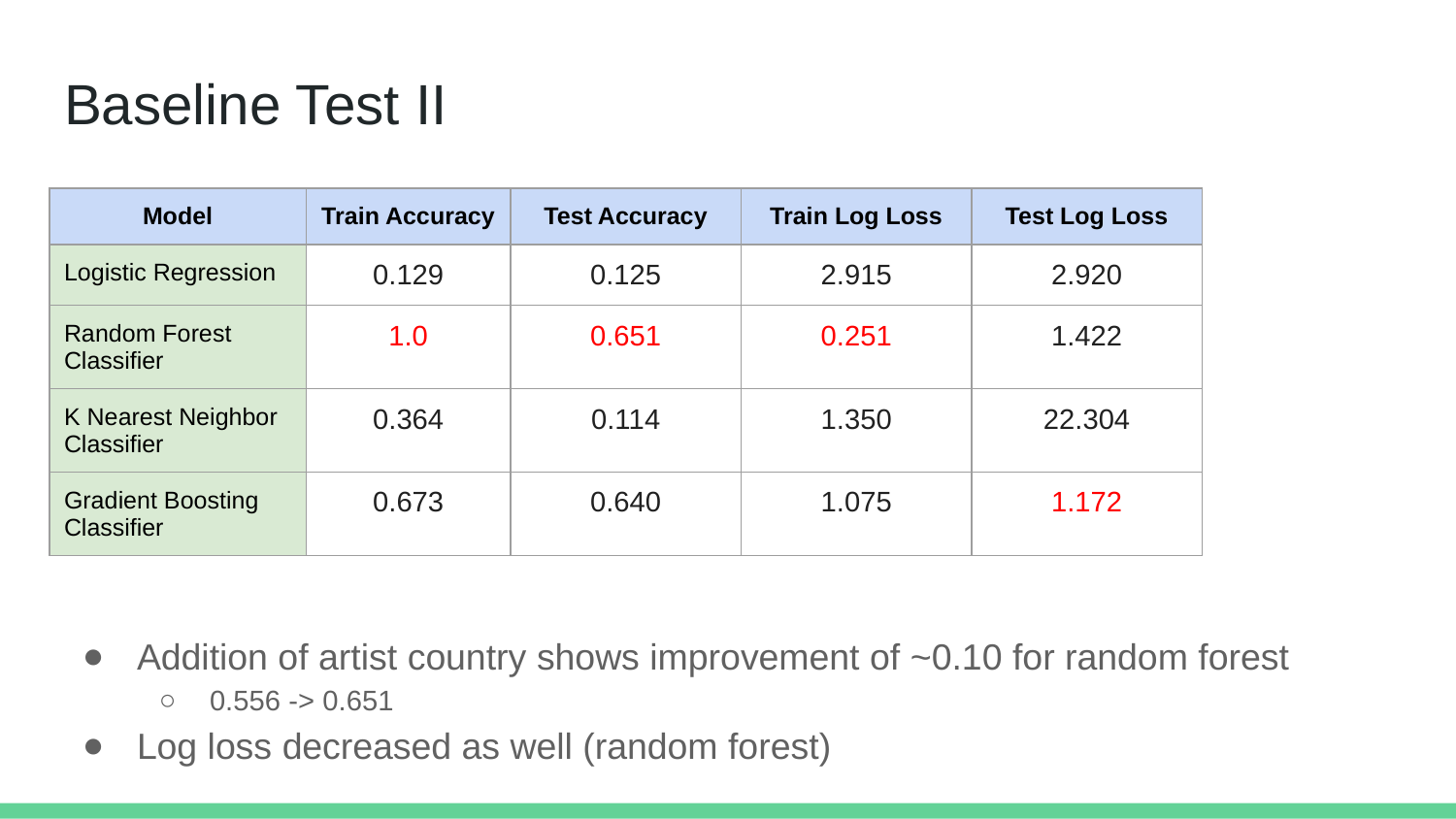

# Baseline Test II
| Model | Train Accuracy | Test Accuracy | Train Log Loss | Test Log Loss |
| --- | --- | --- | --- | --- |
| Logistic Regression | 0.129 | 0.125 | 2.915 | 2.920 |
| Random Forest Classifier | 1.0 | 0.651 | 0.251 | 1.422 |
| K Nearest Neighbor Classifier | 0.364 | 0.114 | 1.350 | 22.304 |
| Gradient Boosting Classifier | 0.673 | 0.640 | 1.075 | 1.172 |
Addition of artist country shows improvement of ~0.10 for random forest
0.556 -> 0.651
Log loss decreased as well (random forest)